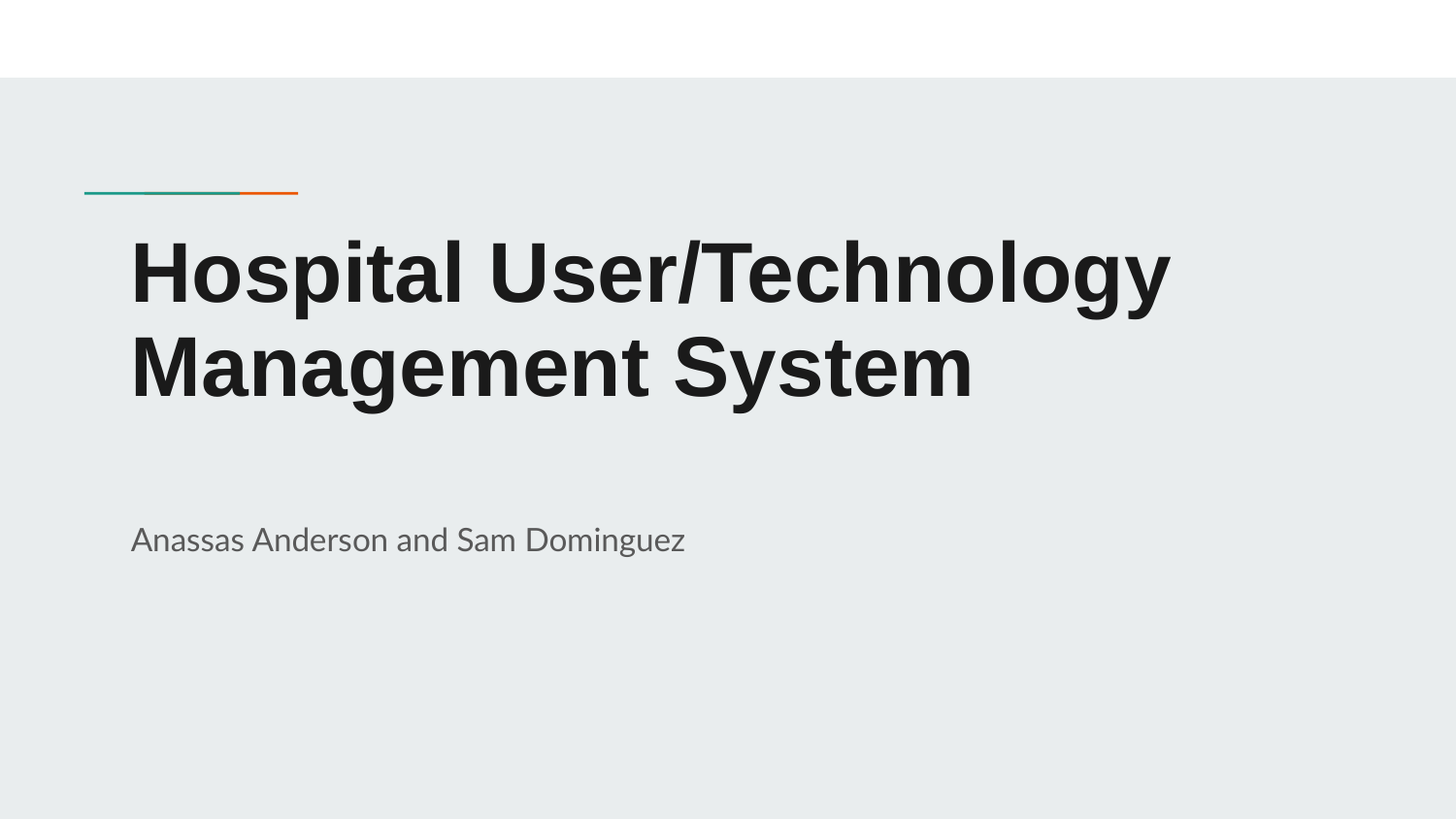

# Hospital User/Technology Management System
Anassas Anderson and Sam Dominguez